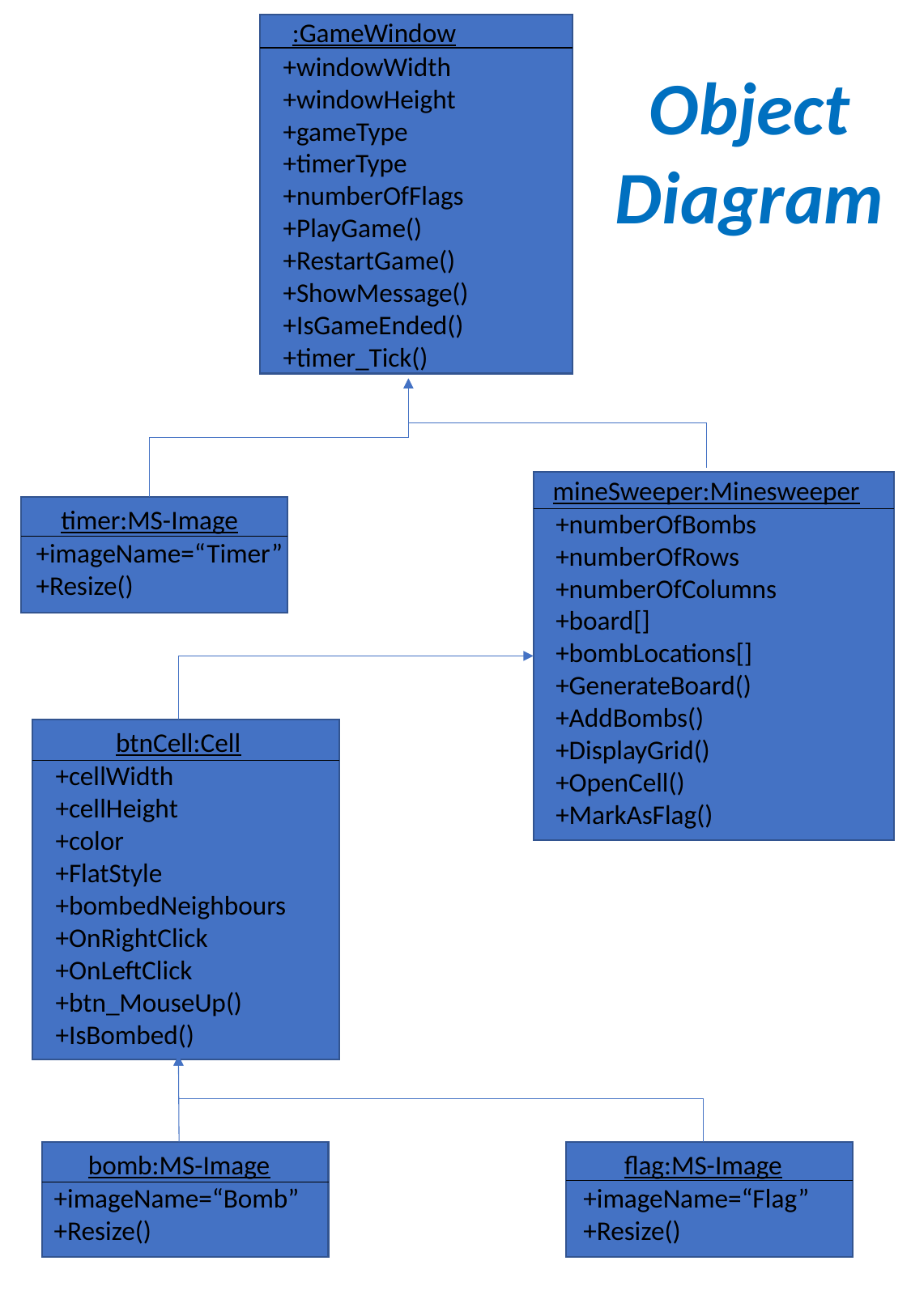

:GameWindow

+windowWidth
+windowHeight
+gameType
+timerType
+numberOfFlags
+PlayGame()
+RestartGame()
+ShowMessage()
+IsGameEnded()
+timer_Tick()
Object Diagram
mineSweeper:Minesweeper

timer:MS-Image

+numberOfBombs
+numberOfRows
+numberOfColumns
+board[]
+bombLocations[]
+GenerateBoard()
+AddBombs()
+DisplayGrid()
+OpenCell()
+MarkAsFlag()
+imageName=“Timer”
+Resize()

btnCell:Cell
+cellWidth
+cellHeight
+color
+FlatStyle
+bombedNeighbours
+OnRightClick
+OnLeftClick
+btn_MouseUp()
+IsBombed()

bomb:MS-Image

flag:MS-Image
+imageName=“Bomb”
+Resize()
+imageName=“Flag”
+Resize()